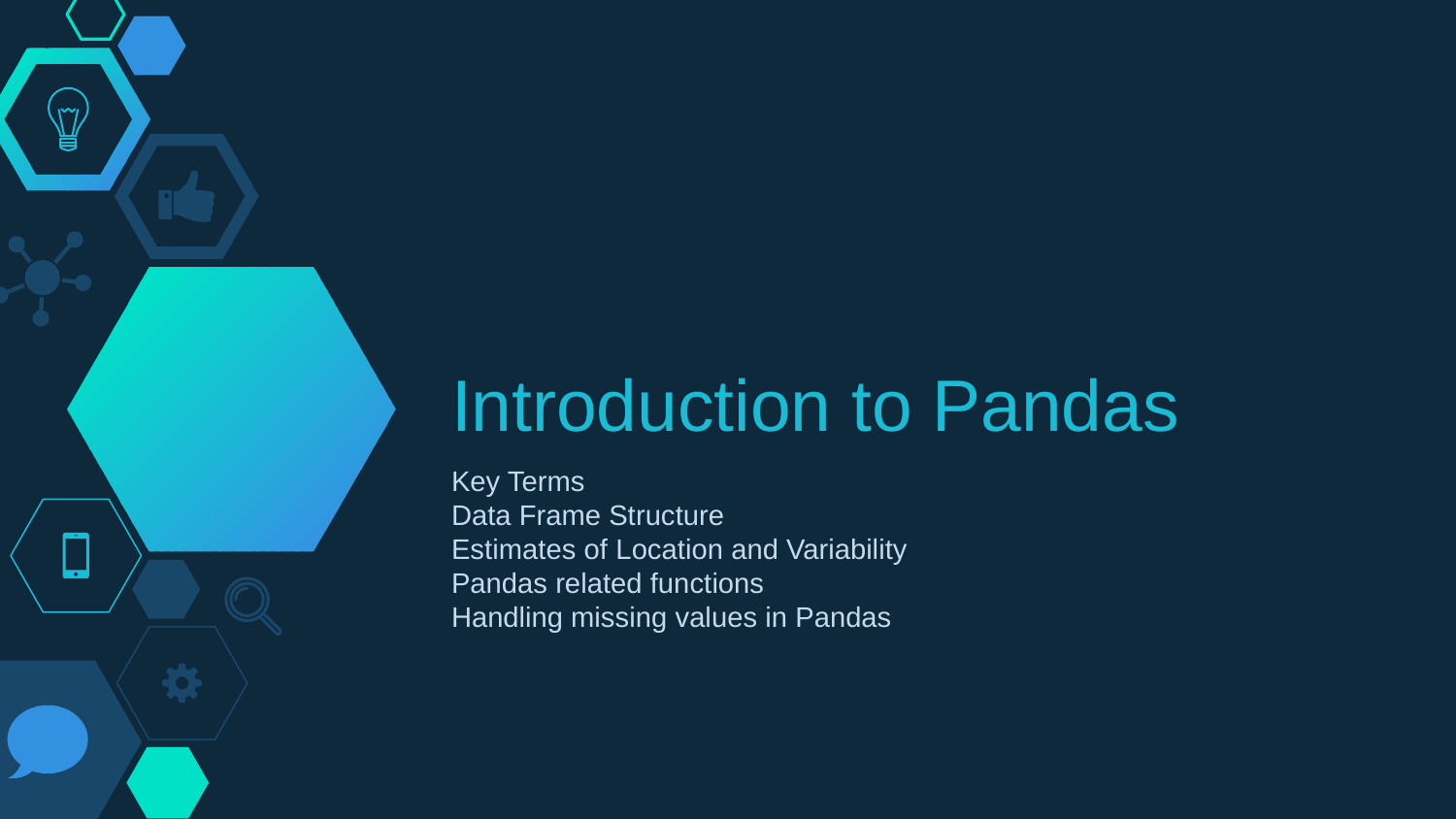

# Introduction to Pandas
Key Terms
Data Frame Structure
Estimates of Location and Variability
Pandas related functions
Handling missing values in Pandas